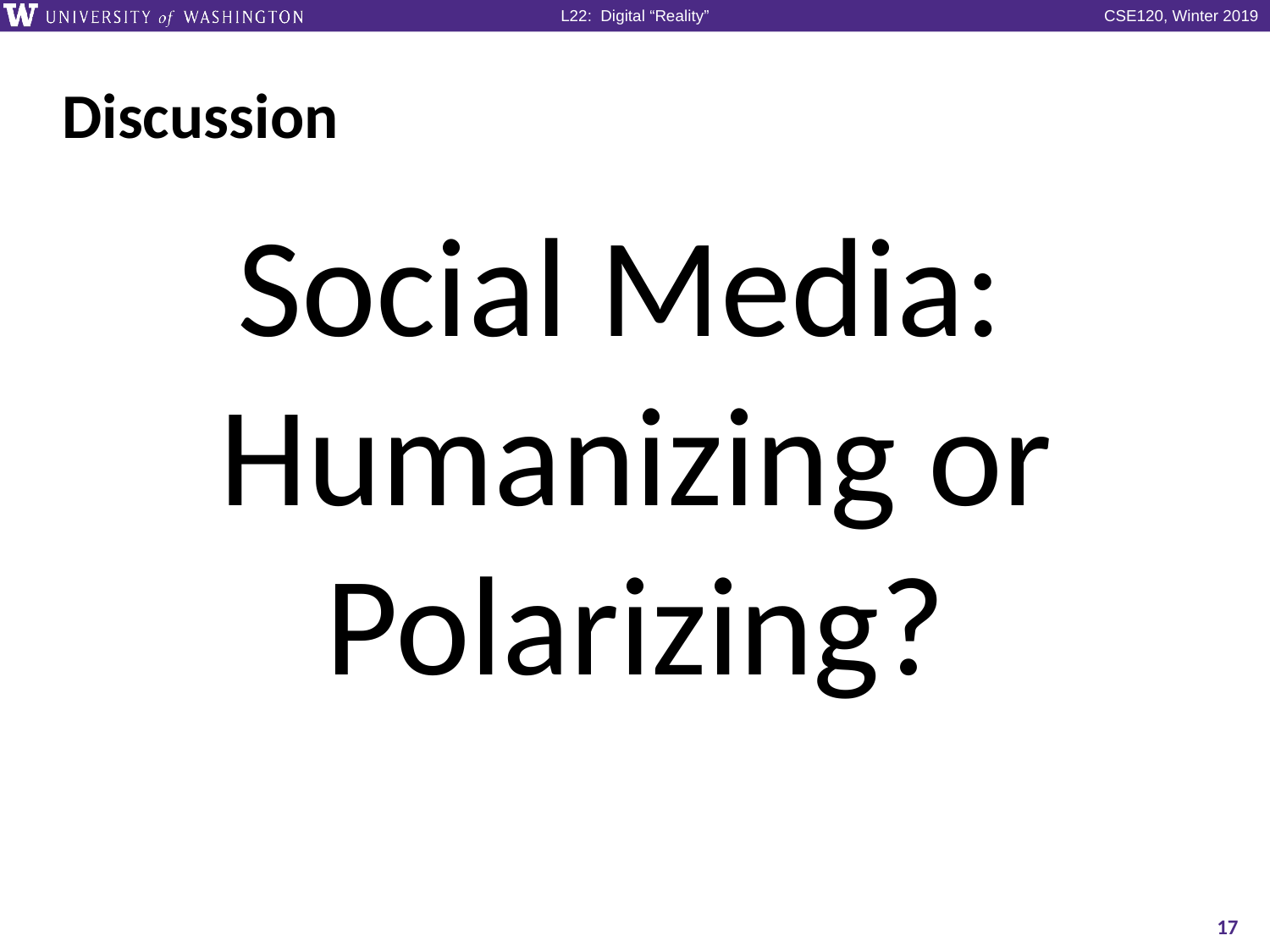

# Discussion
Social Media:  Humanizing or Polarizing?
17